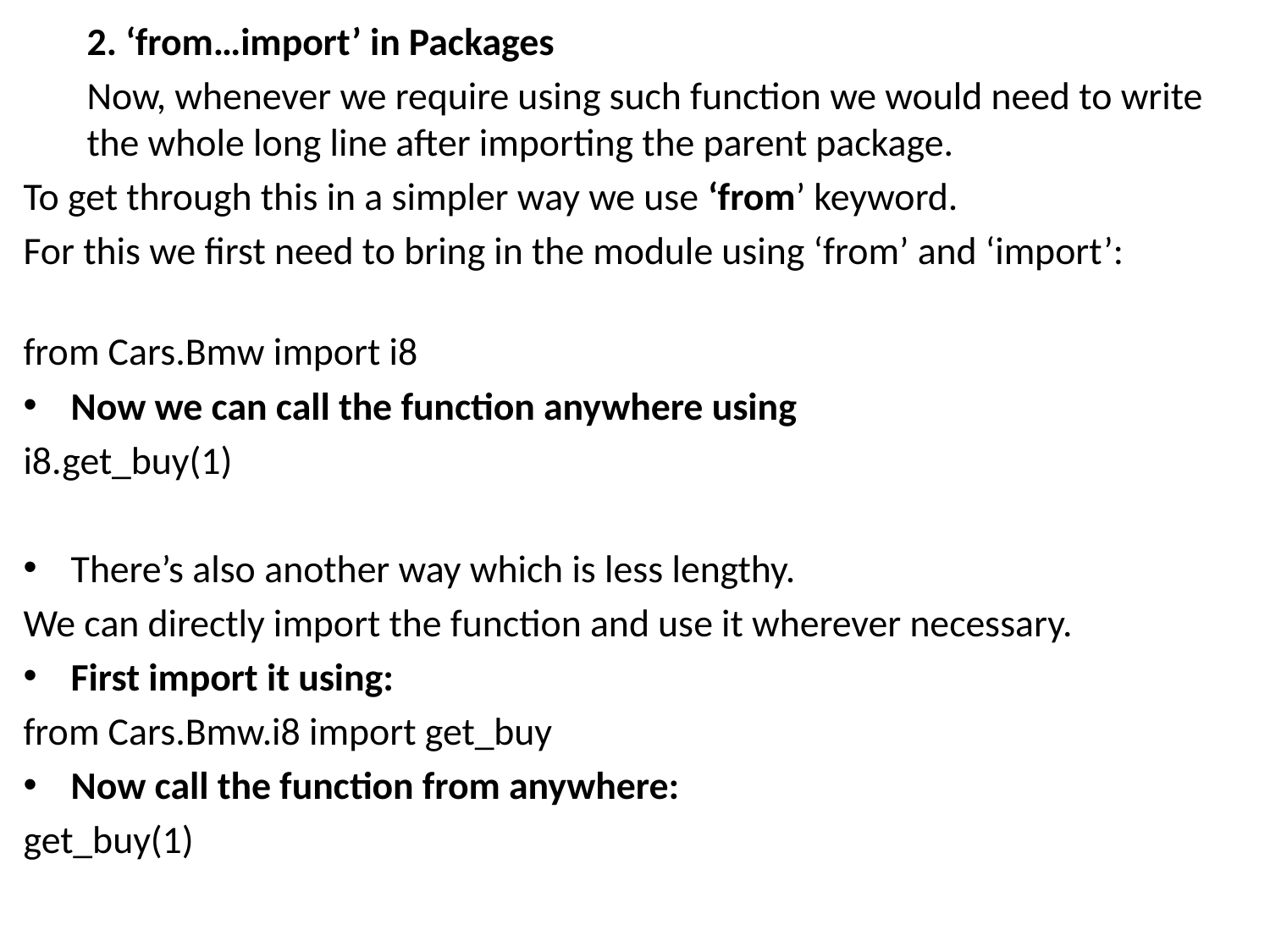

2. ‘from…import’ in Packages
Now, whenever we require using such function we would need to write the whole long line after importing the parent package.
To get through this in a simpler way we use ‘from’ keyword.
For this we first need to bring in the module using ‘from’ and ‘import’:
from Cars.Bmw import i8
Now we can call the function anywhere using
i8.get_buy(1)

There’s also another way which is less lengthy.
We can directly import the function and use it wherever necessary.
First import it using:
from Cars.Bmw.i8 import get_buy
Now call the function from anywhere:
get_buy(1)